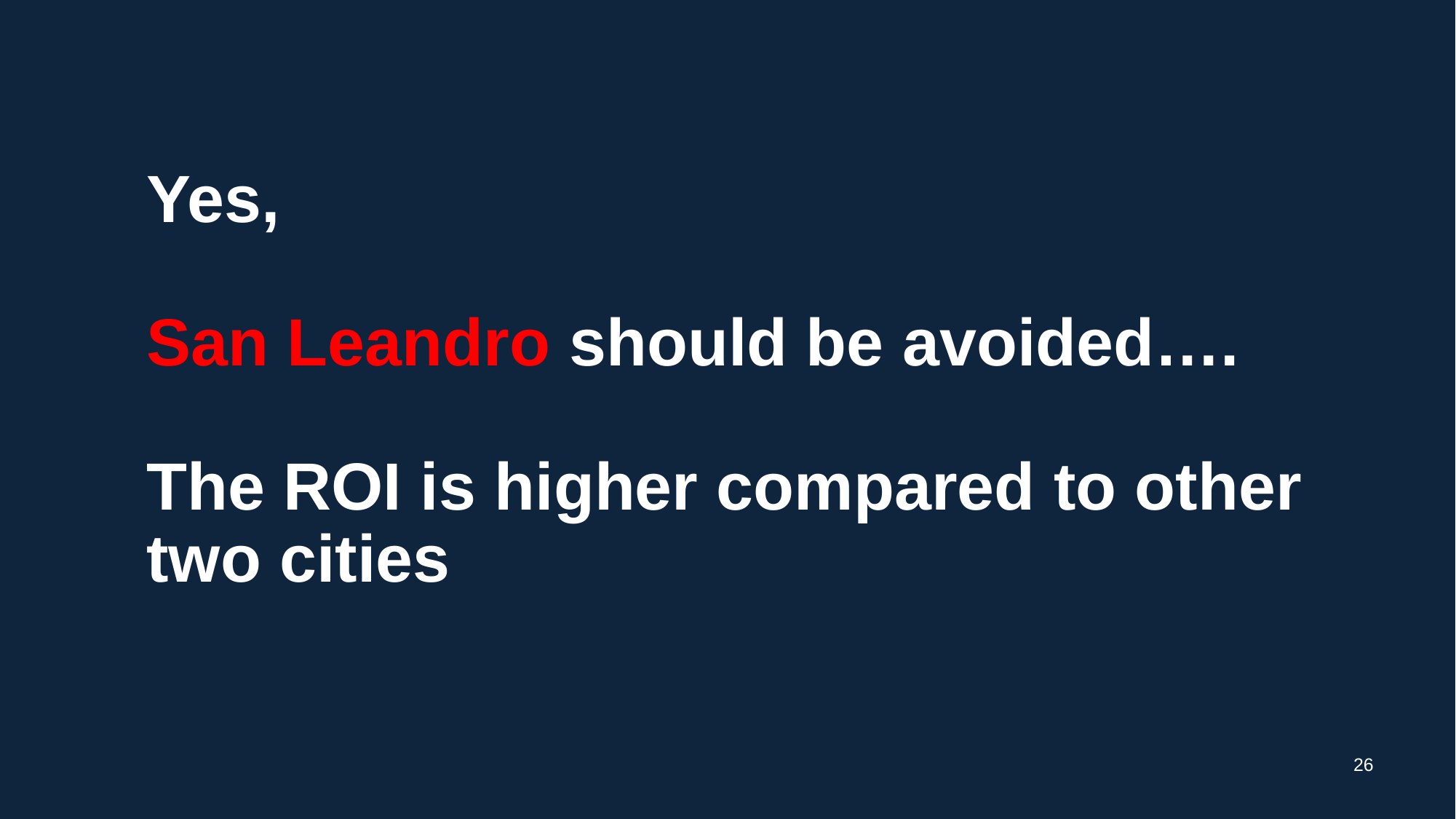

# Yes, San Leandro should be avoided…. The ROI is higher compared to other two cities
26